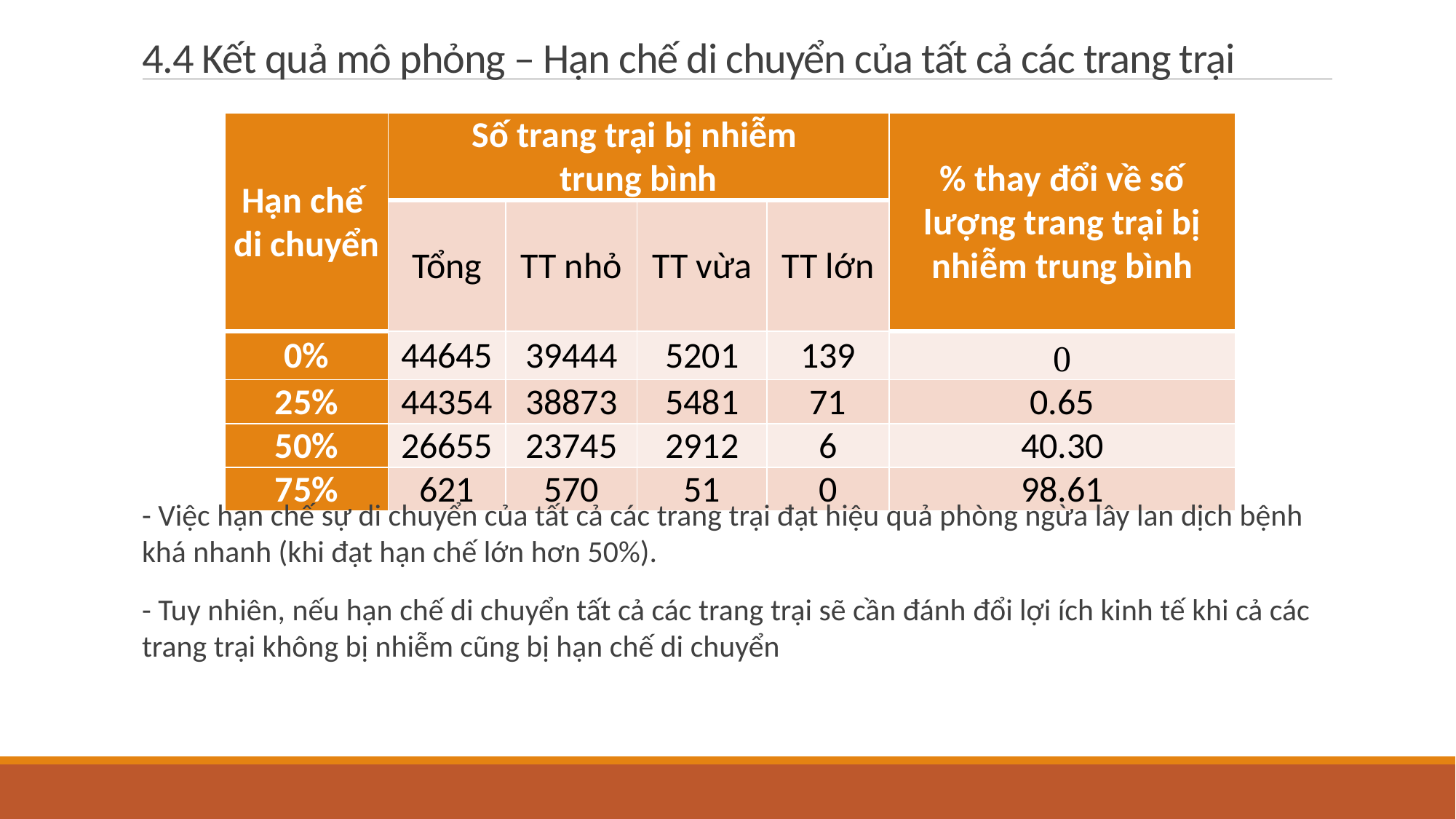

# 4.4 Kết quả mô phỏng – Hạn chế di chuyển của tất cả các trang trại
| Hạn chế di chuyển | Số trang trại bị nhiễm trung bình |  |  |  | % thay đổi về số lượng trang trại bị nhiễm trung bình |
| --- | --- | --- | --- | --- | --- |
|  | Tổng | TT nhỏ | TT vừa | TT lớn |  |
| 0% | 44645 | 39444 | 5201 | 139 | 0 |
| 25% | 44354 | 38873 | 5481 | 71 | 0.65 |
| 50% | 26655 | 23745 | 2912 | 6 | 40.30 |
| 75% | 621 | 570 | 51 | 0 | 98.61 |
- Việc hạn chế sự di chuyển của tất cả các trang trại đạt hiệu quả phòng ngừa lây lan dịch bệnh khá nhanh (khi đạt hạn chế lớn hơn 50%).
- Tuy nhiên, nếu hạn chế di chuyển tất cả các trang trại sẽ cần đánh đổi lợi ích kinh tế khi cả các trang trại không bị nhiễm cũng bị hạn chế di chuyển